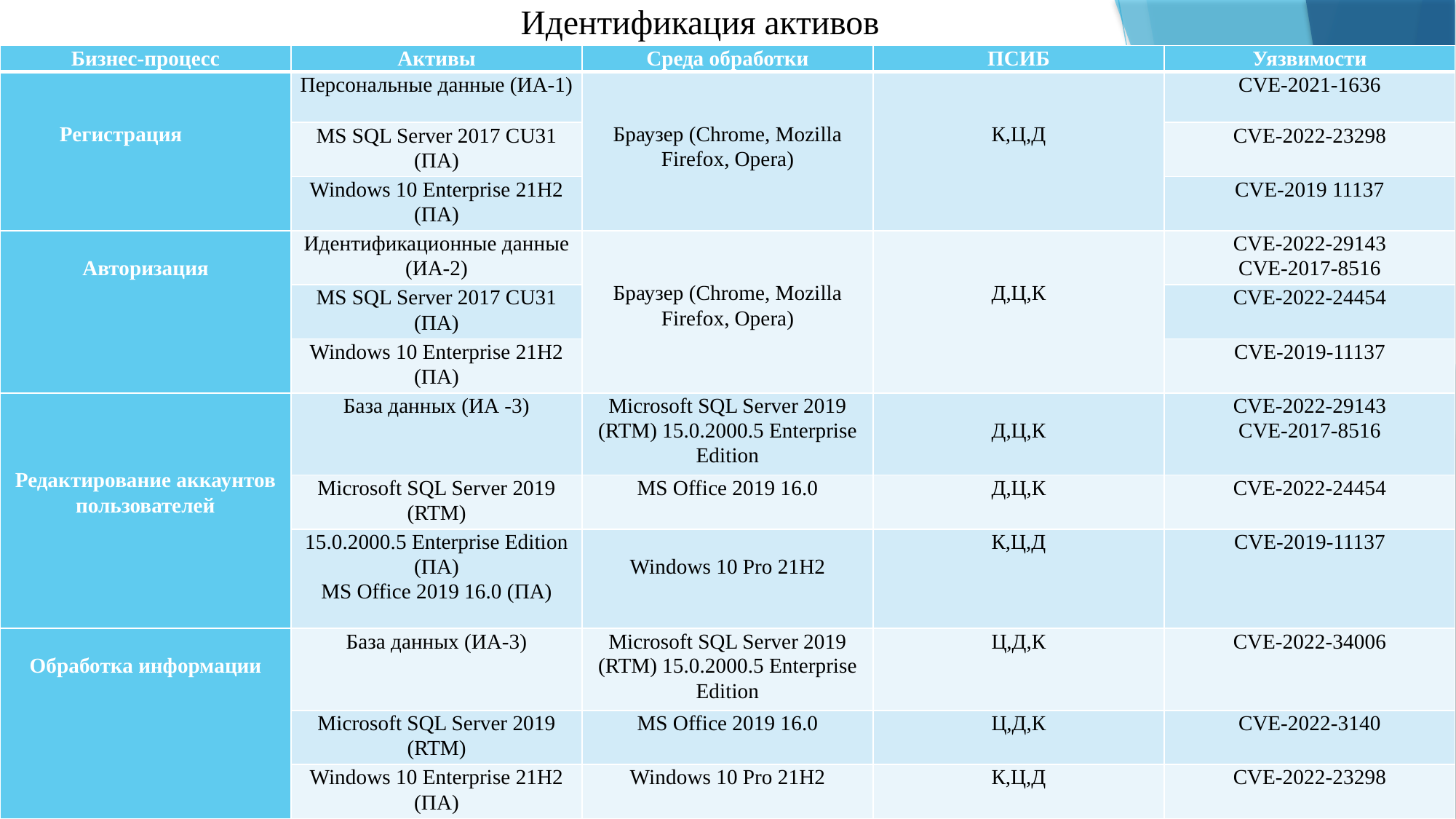

# Идентификация активов
| Бизнес-процесс | Активы | Среда обработки | ПСИБ | Уязвимости |
| --- | --- | --- | --- | --- |
| Регистрация | Персональные данные (ИА-1) | Браузер (Chrome, Mozilla Firefox, Opera) | К,Ц,Д | CVE-2021-1636 |
|  | MS SQL Server 2017 CU31 (ПА) |  |  | CVE-2022-23298 |
|  | Windows 10 Enterprise 21H2 (ПА) |  |  | CVE-2019 11137 |
| Авторизация | Идентификационные данные (ИА-2) | Браузер (Chrome, Mozilla Firefox, Opera) | Д,Ц,К | CVE-2022-29143 CVE-2017-8516 |
|  | MS SQL Server 2017 CU31 (ПА) |  |  | CVE-2022-24454 |
|  | Windows 10 Enterprise 21H2 (ПA) |  |  | CVE-2019-11137 |
| Редактирование аккаунтов пользователей | База данных (ИА -3) | Microsoft SQL Server 2019 (RTM) 15.0.2000.5 Enterprise Edition | Д,Ц,К | CVE-2022-29143 CVE-2017-8516 |
|  | Microsoft SQL Server 2019 (RTM) | MS Office 2019 16.0 | Д,Ц,К | CVE-2022-24454 |
|  | 15.0.2000.5 Enterprise Edition (ПA) MS Office 2019 16.0 (ПA) | Windows 10 Pro 21H2 | К,Ц,Д | CVE-2019-11137 |
| Обработка информации | База данных (ИА-3) | Microsoft SQL Server 2019 (RTM) 15.0.2000.5 Enterprise Edition | Ц,Д,К | CVE-2022-34006 |
|  | Microsoft SQL Server 2019 (RTM) | MS Office 2019 16.0 | Ц,Д,К | CVE-2022-3140 |
|  | Windows 10 Enterprise 21H2 (ПA) | Windows 10 Pro 21H2 | К,Ц,Д | CVE-2022-23298 |